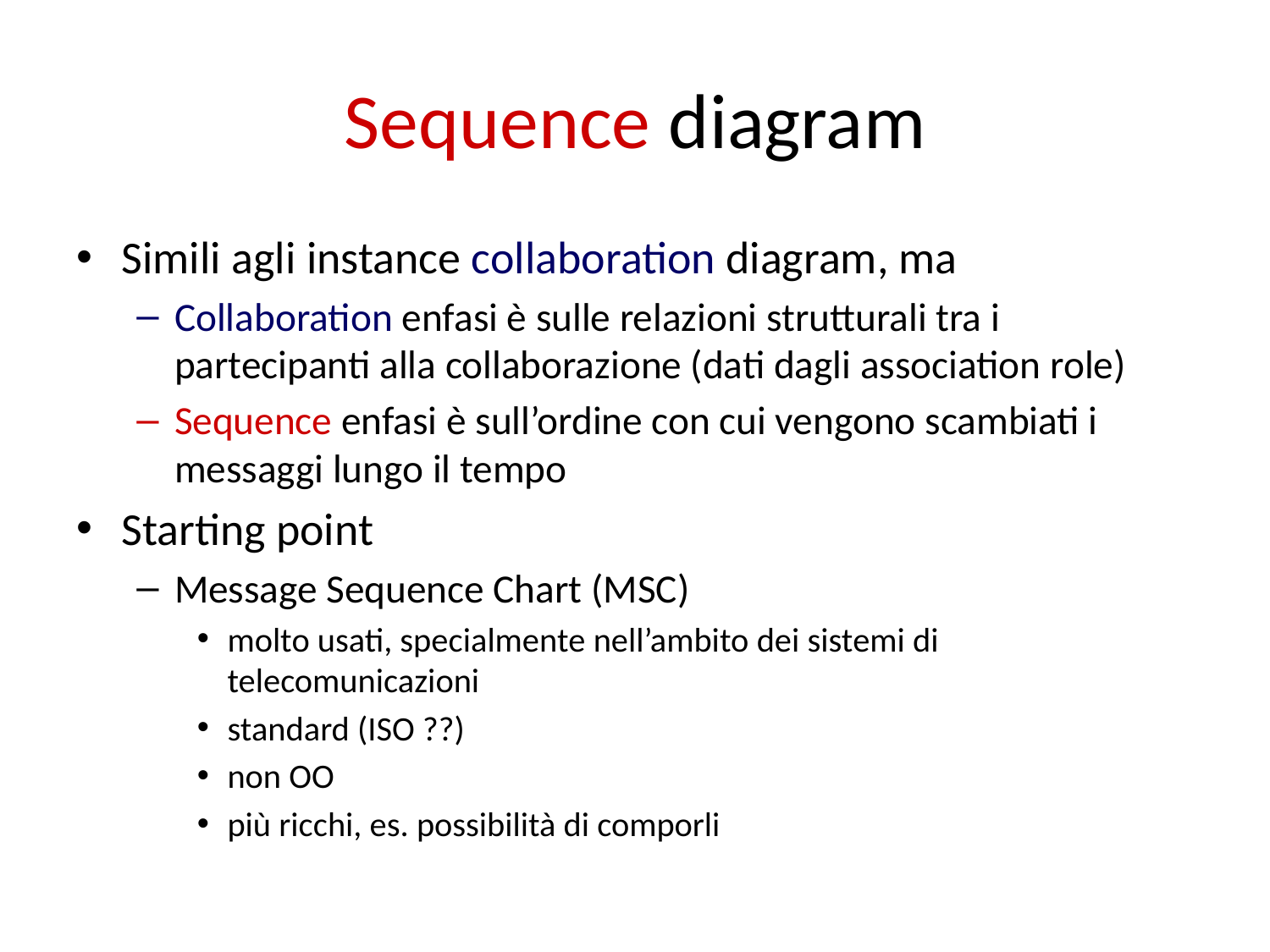

# Sequence diagram
Simili agli instance collaboration diagram, ma
Collaboration enfasi è sulle relazioni strutturali tra i partecipanti alla collaborazione (dati dagli association role)
Sequence enfasi è sull’ordine con cui vengono scambiati i messaggi lungo il tempo
Starting point
Message Sequence Chart (MSC)
molto usati, specialmente nell’ambito dei sistemi di telecomunicazioni
standard (ISO ??)
non OO
più ricchi, es. possibilità di comporli